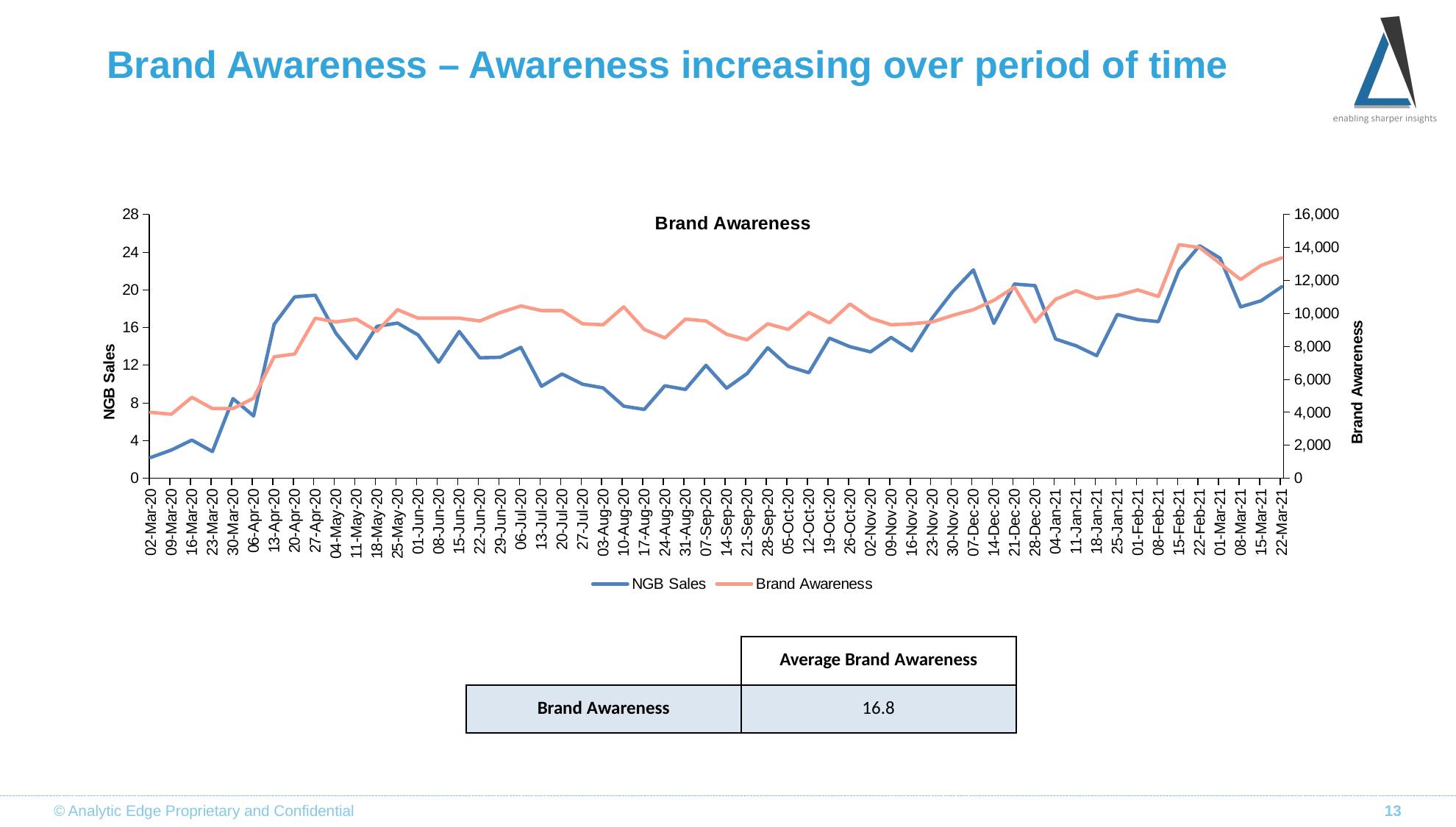

# Brand Awareness – Awareness increasing over period of time

### Chart: Brand Awareness

| Category | NGB Sales | Brand Awareness |
|---|---|---|
| 43892 | 1262.0 | 7.0 |
| 43899 | 1713.0 | 6.8 |
| 43906 | 2319.0 | 8.6 |
| 43913 | 1621.0 | 7.4 |
| 43920 | 4831.0 | 7.4 |
| 43927 | 3783.0 | 8.5 |
| 43934 | 9340.0 | 12.9 |
| 43941 | 11005.0 | 13.2 |
| 43948 | 11106.0 | 17.0 |
| 43955 | 8805.0 | 16.6 |
| 43962 | 7268.0 | 16.9 |
| 43969 | 9216.0 | 15.6 |
| 43976 | 9417.0 | 17.9 |
| 43983 | 8697.0 | 17.0 |
| 43990 | 7043.0 | 17.0 |
| 43997 | 8907.0 | 17.0 |
| 44004 | 7310.0 | 16.7 |
| 44011 | 7343.0 | 17.6 |
| 44018 | 7944.0 | 18.3 |
| 44025 | 5583.0 | 17.8 |
| 44032 | 6328.0 | 17.8 |
| 44039 | 5707.0 | 16.4 |
| 44046 | 5483.0 | 16.3 |
| 44053 | 4374.0 | 18.2 |
| 44060 | 4176.0 | 15.8 |
| 44067 | 5613.0 | 14.9 |
| 44074 | 5392.0 | 16.9 |
| 44081 | 6855.0 | 16.7 |
| 44088 | 5467.0 | 15.3 |
| 44095 | 6354.0 | 14.7 |
| 44102 | 7918.0 | 16.4 |
| 44109 | 6794.0 | 15.8 |
| 44116 | 6404.0 | 17.6 |
| 44123 | 8501.0 | 16.5 |
| 44130 | 7983.0 | 18.5 |
| 44137 | 7670.0 | 17.0 |
| 44144 | 8546.0 | 16.3 |
| 44151 | 7736.0 | 16.4 |
| 44158 | 9719.0 | 16.6 |
| 44165 | 11330.0 | 17.3 |
| 44172 | 12638.0 | 17.9 |
| 44179 | 9398.0 | 18.9 |
| 44186 | 11784.0 | 20.3 |
| 44193 | 11686.0 | 16.6 |
| 44200 | 8449.0 | 19.0 |
| 44207 | 8037.0 | 19.9 |
| 44214 | 7442.0 | 19.1 |
| 44221 | 9939.0 | 19.4 |
| 44228 | 9634.0 | 20.0 |
| 44235 | 9504.0 | 19.3 |
| 44242 | 12632.0 | 24.8 |
| 44249 | 14109.0 | 24.5 |
| 44256 | 13350.0 | 22.8 |
| 44263 | 10397.0 | 21.1 |
| 44270 | 10773.0 | 22.6 |
| 44277 | 11622.0 | 23.4 |
|  | Average Brand Awareness |
| --- | --- |
| Brand Awareness | 16.8 |
© Analytic Edge Proprietary and Confidential
13